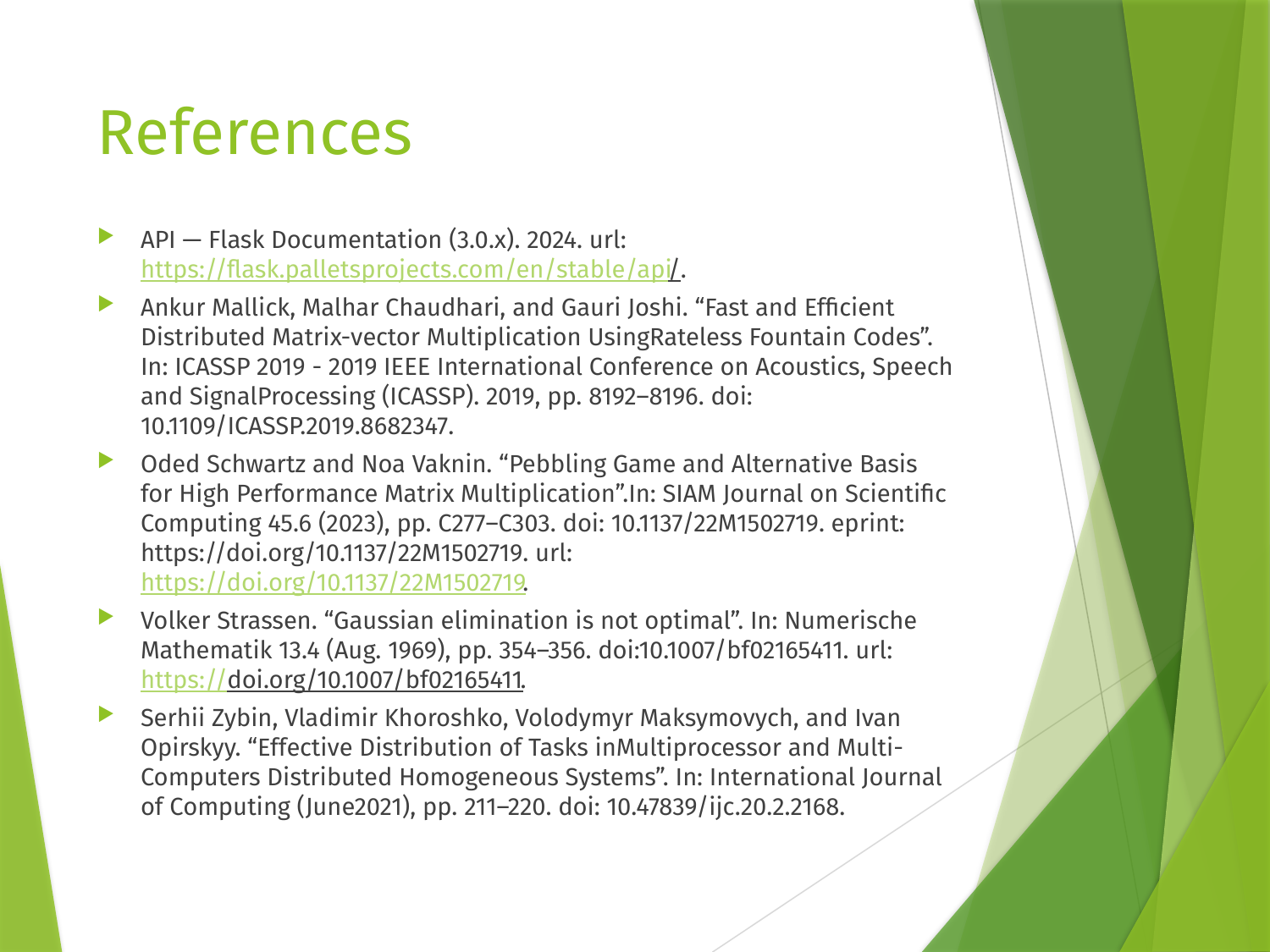

# References
API — Flask Documentation (3.0.x). 2024. url: https://flask.palletsprojects.com/en/stable/api/.
Ankur Mallick, Malhar Chaudhari, and Gauri Joshi. “Fast and Efficient Distributed Matrix-vector Multiplication UsingRateless Fountain Codes”. In: ICASSP 2019 - 2019 IEEE International Conference on Acoustics, Speech and SignalProcessing (ICASSP). 2019, pp. 8192–8196. doi: 10.1109/ICASSP.2019.8682347.
Oded Schwartz and Noa Vaknin. “Pebbling Game and Alternative Basis for High Performance Matrix Multiplication”.In: SIAM Journal on Scientific Computing 45.6 (2023), pp. C277–C303. doi: 10.1137/22M1502719. eprint: https://doi.org/10.1137/22M1502719. url: https://doi.org/10.1137/22M1502719.
Volker Strassen. “Gaussian elimination is not optimal”. In: Numerische Mathematik 13.4 (Aug. 1969), pp. 354–356. doi:10.1007/bf02165411. url: https://doi.org/10.1007/bf02165411.
Serhii Zybin, Vladimir Khoroshko, Volodymyr Maksymovych, and Ivan Opirskyy. “Effective Distribution of Tasks inMultiprocessor and Multi-Computers Distributed Homogeneous Systems”. In: International Journal of Computing (June2021), pp. 211–220. doi: 10.47839/ijc.20.2.2168.